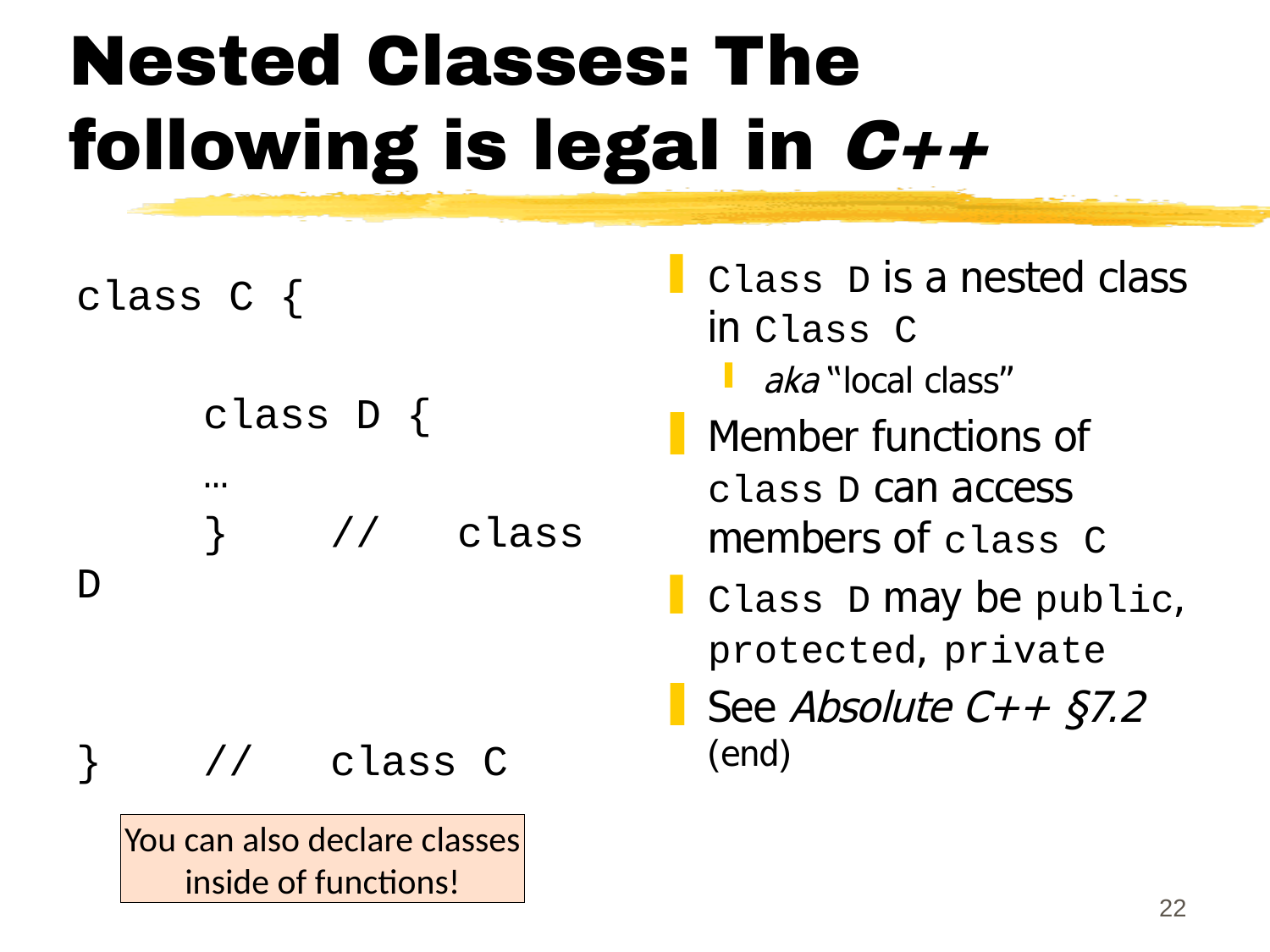

# Nested Classes: The following is legal in C++
Class D is a nested class in Class C
aka “local class”
Member functions of class D can access members of class C
Class D may be public, protected, private
See Absolute C++ §7.2 (end)
class C {

	class D {
	…
	}	//	class D

}	//	class C
You can also declare classes
inside of functions!
22